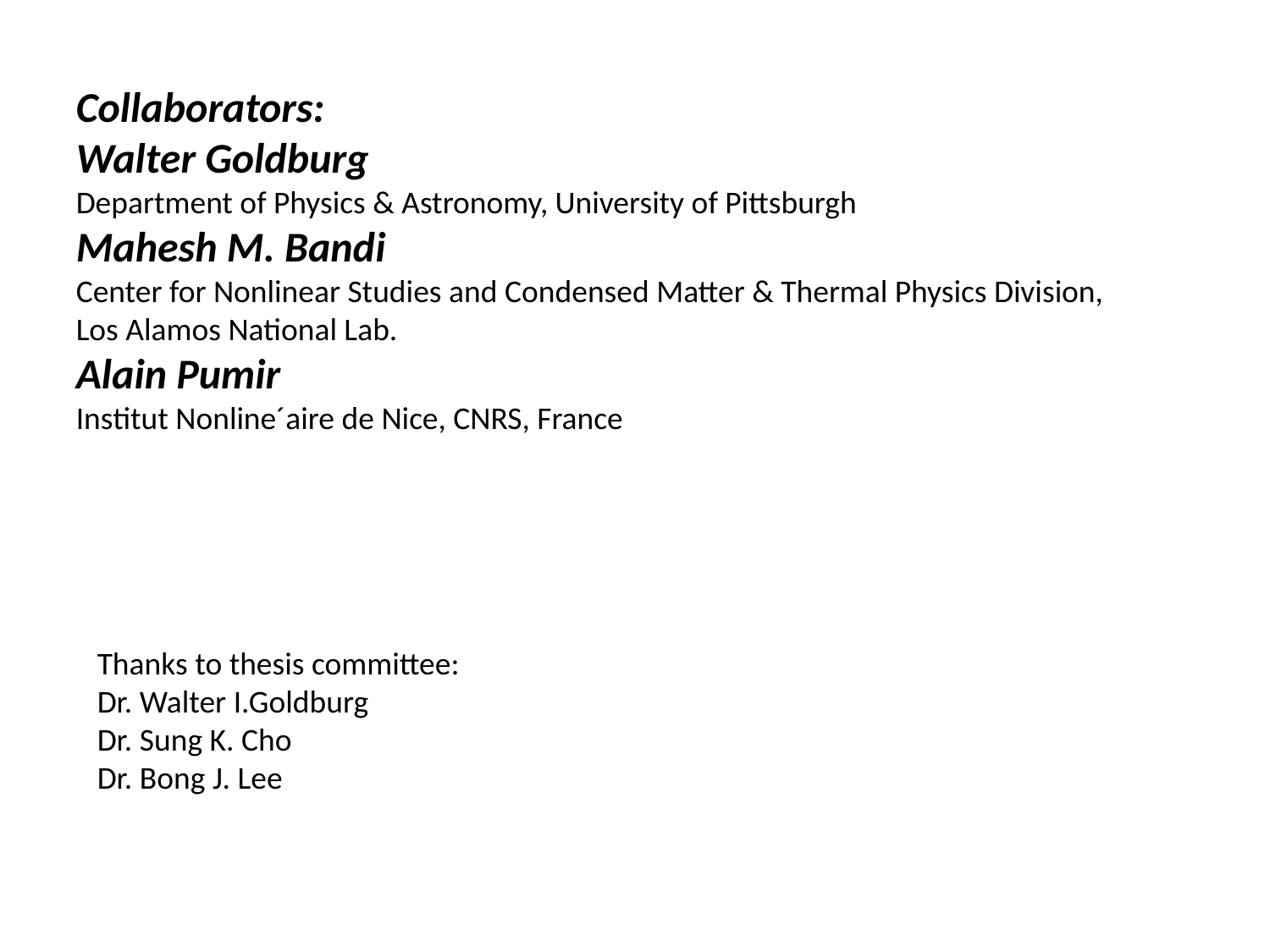

Collaborators:
Walter Goldburg
Department of Physics & Astronomy, University of Pittsburgh
Mahesh M. Bandi
Center for Nonlinear Studies and Condensed Matter & Thermal Physics Division,
Los Alamos National Lab.
Alain Pumir
Institut Nonline´aire de Nice, CNRS, France

Thanks to thesis committee:
Dr. Walter I.Goldburg
Dr. Sung K. Cho
Dr. Bong J. Lee